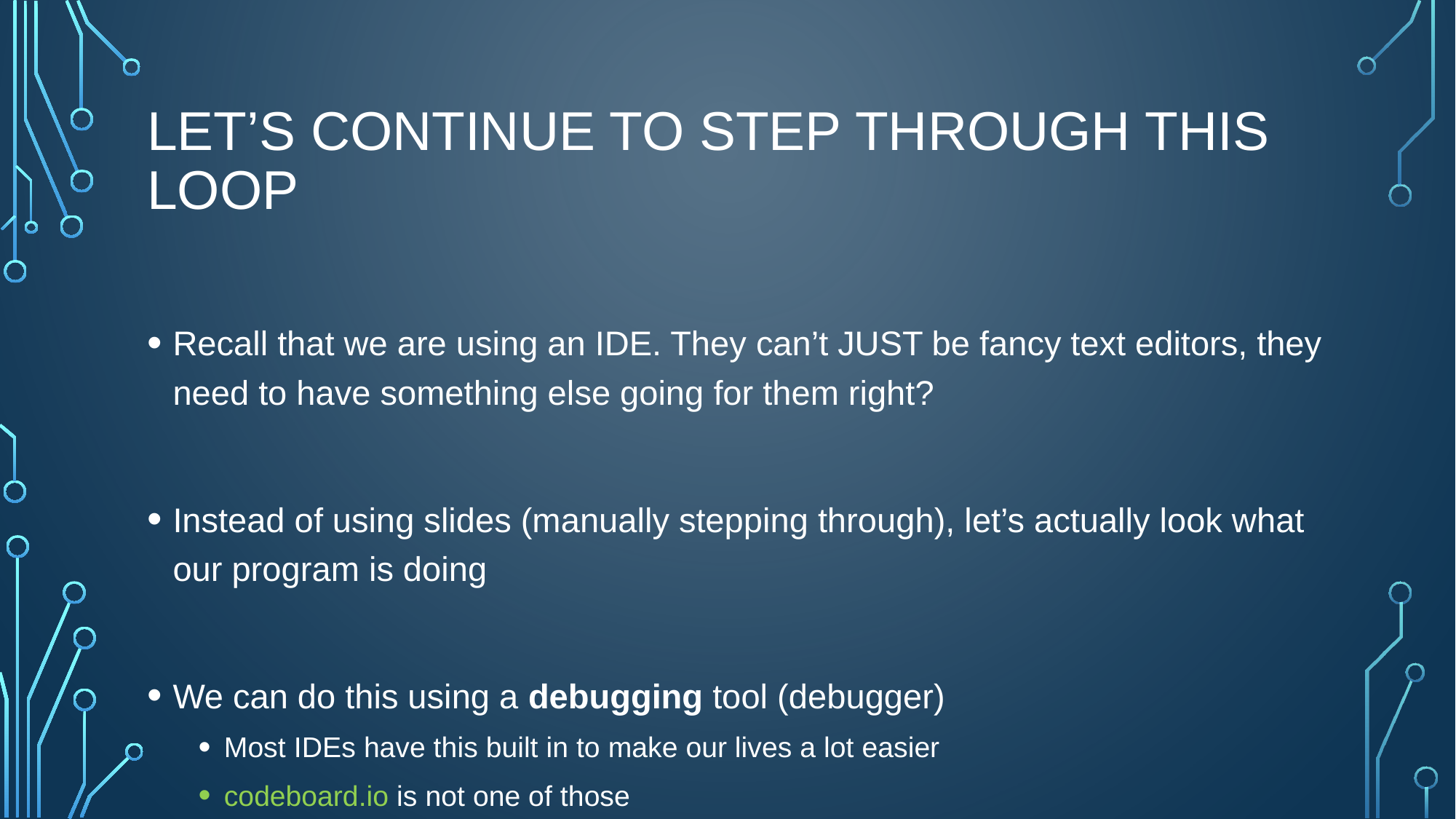

# Let’s continue to step through this loop
Recall that we are using an IDE. They can’t JUST be fancy text editors, they need to have something else going for them right?

Instead of using slides (manually stepping through), let’s actually look what our program is doing

We can do this using a debugging tool (debugger)
Most IDEs have this built in to make our lives a lot easier
codeboard.io is not one of those